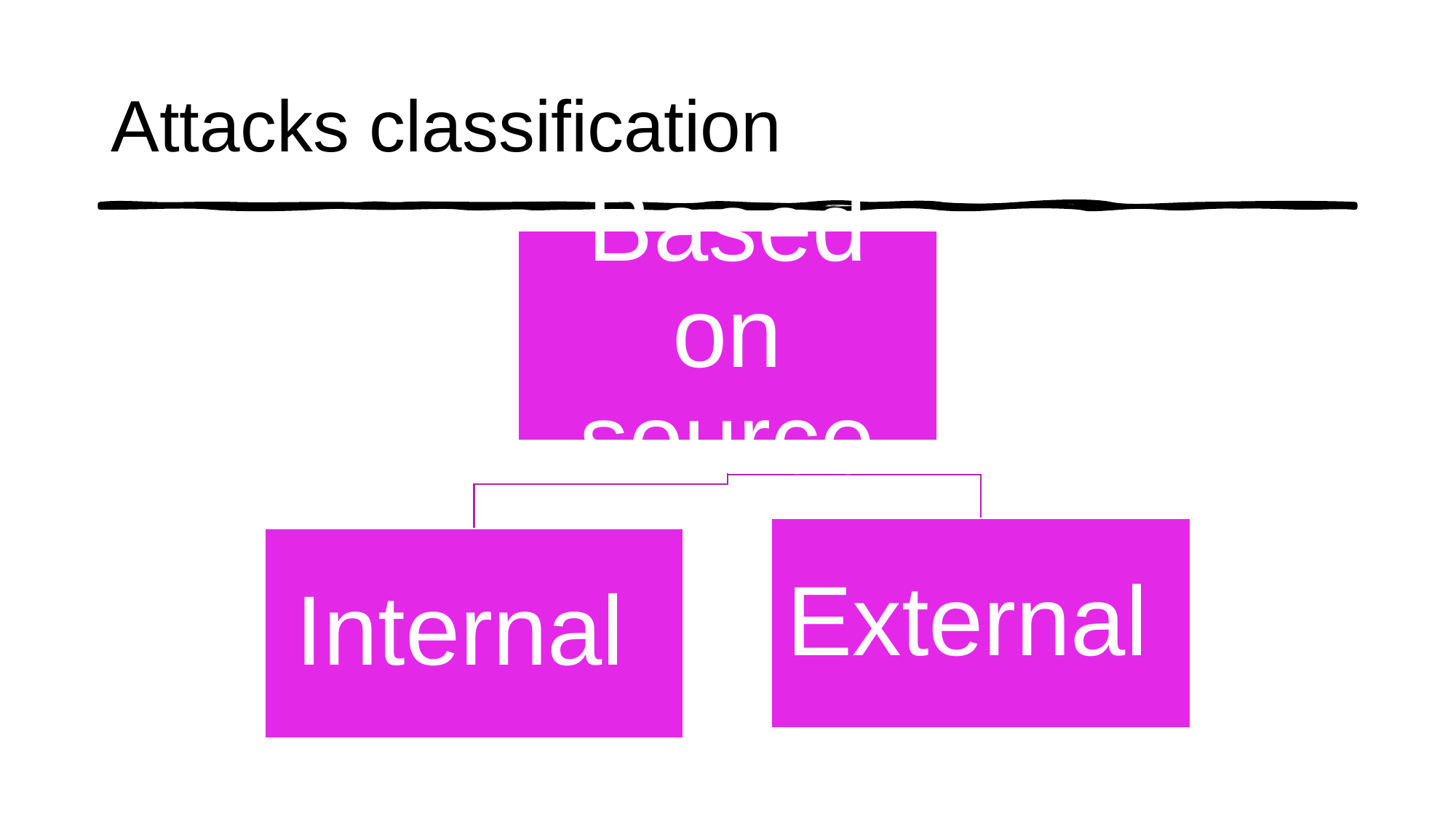

# Attacks classification
Based on source
Internal
External